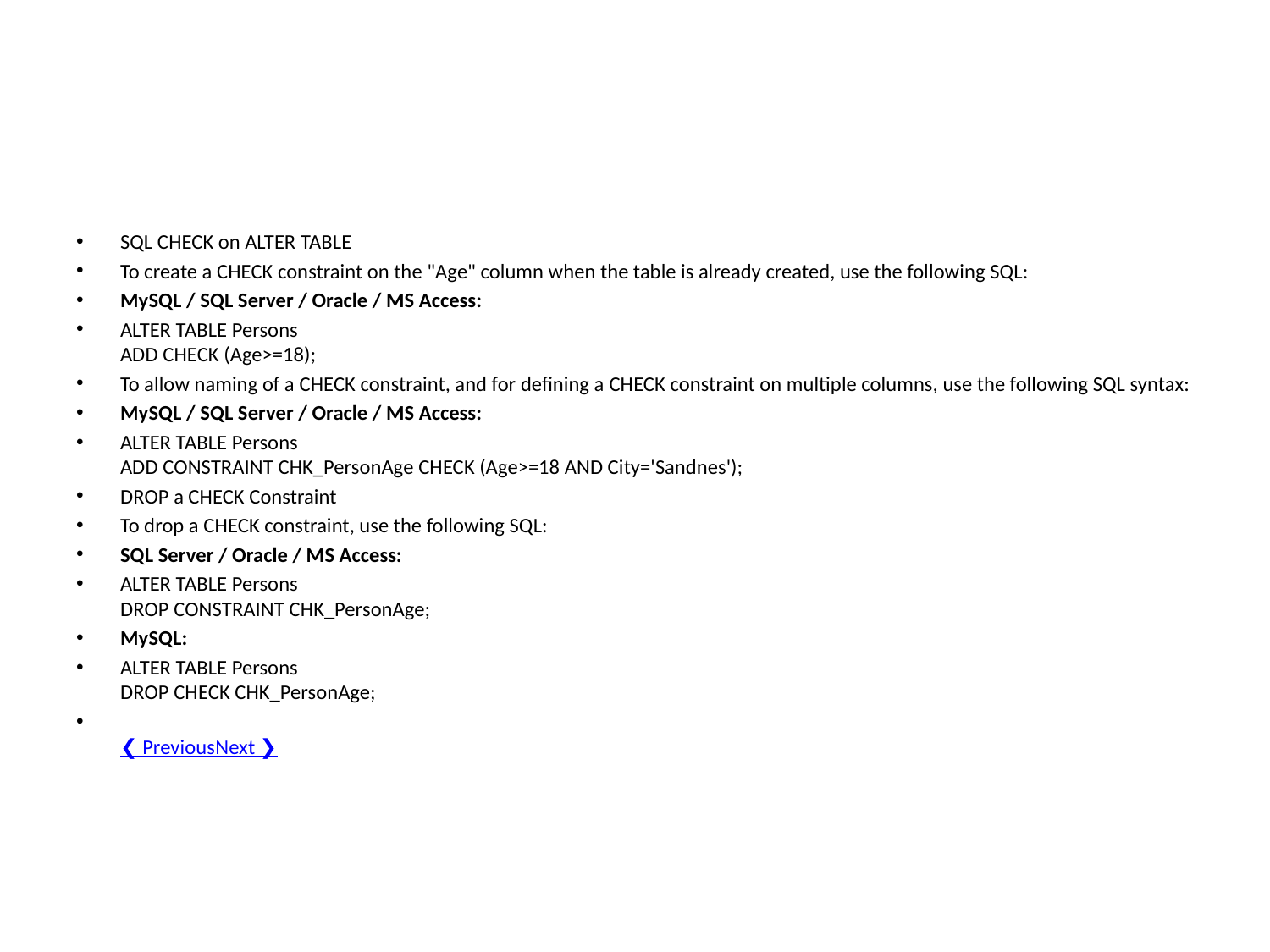

#
SQL CHECK on ALTER TABLE
To create a CHECK constraint on the "Age" column when the table is already created, use the following SQL:
MySQL / SQL Server / Oracle / MS Access:
ALTER TABLE Persons
ADD CHECK (Age>=18);
To allow naming of a CHECK constraint, and for defining a CHECK constraint on multiple columns, use the following SQL syntax:
MySQL / SQL Server / Oracle / MS Access:
ALTER TABLE Persons
ADD CONSTRAINT CHK_PersonAge CHECK (Age>=18 AND City='Sandnes');
DROP a CHECK Constraint
To drop a CHECK constraint, use the following SQL:
SQL Server / Oracle / MS Access:
ALTER TABLE Persons
DROP CONSTRAINT CHK_PersonAge;
MySQL:
ALTER TABLE Persons
DROP CHECK CHK_PersonAge;
❮ PreviousNext ❯